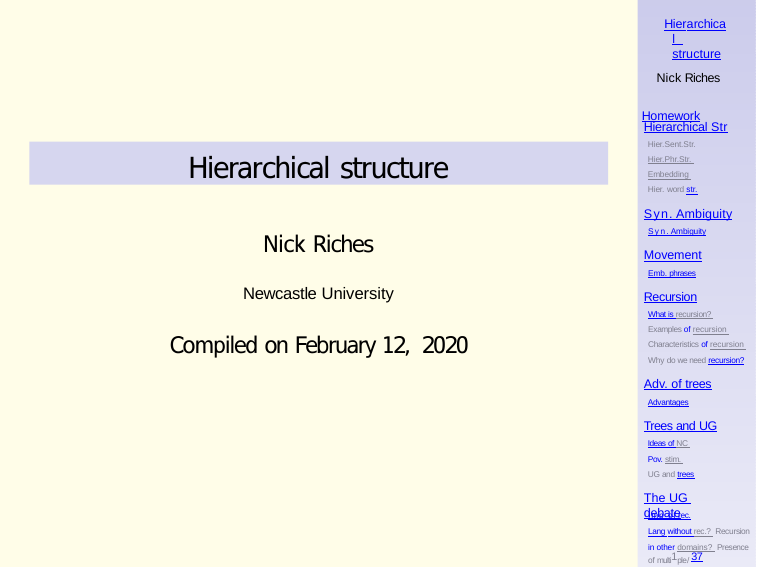

Hierarchical  structure
Nick Riches

Homework
Hierarchical Str
Hier.Sent.Str.  Hier.Phr.Str.  Embedding  Hier. word str.
Hierarchical structure
Syn. Ambiguity
Syn. Ambiguity
Nick Riches
Movement
Emb. phrases
Recursion
What is recursion?  Examples of recursion  Characteristics of recursion  Why do we need recursion?
Newcastle University
Compiled on February 12, 2020
Adv. of trees
Advantages

Trees and UG
Ideas of NC  Pov. stim.  UG and trees

The UG debate
Imp of rec.
Lang without rec.?  Recursion in other domains?  Presence of multi1ple/ 37